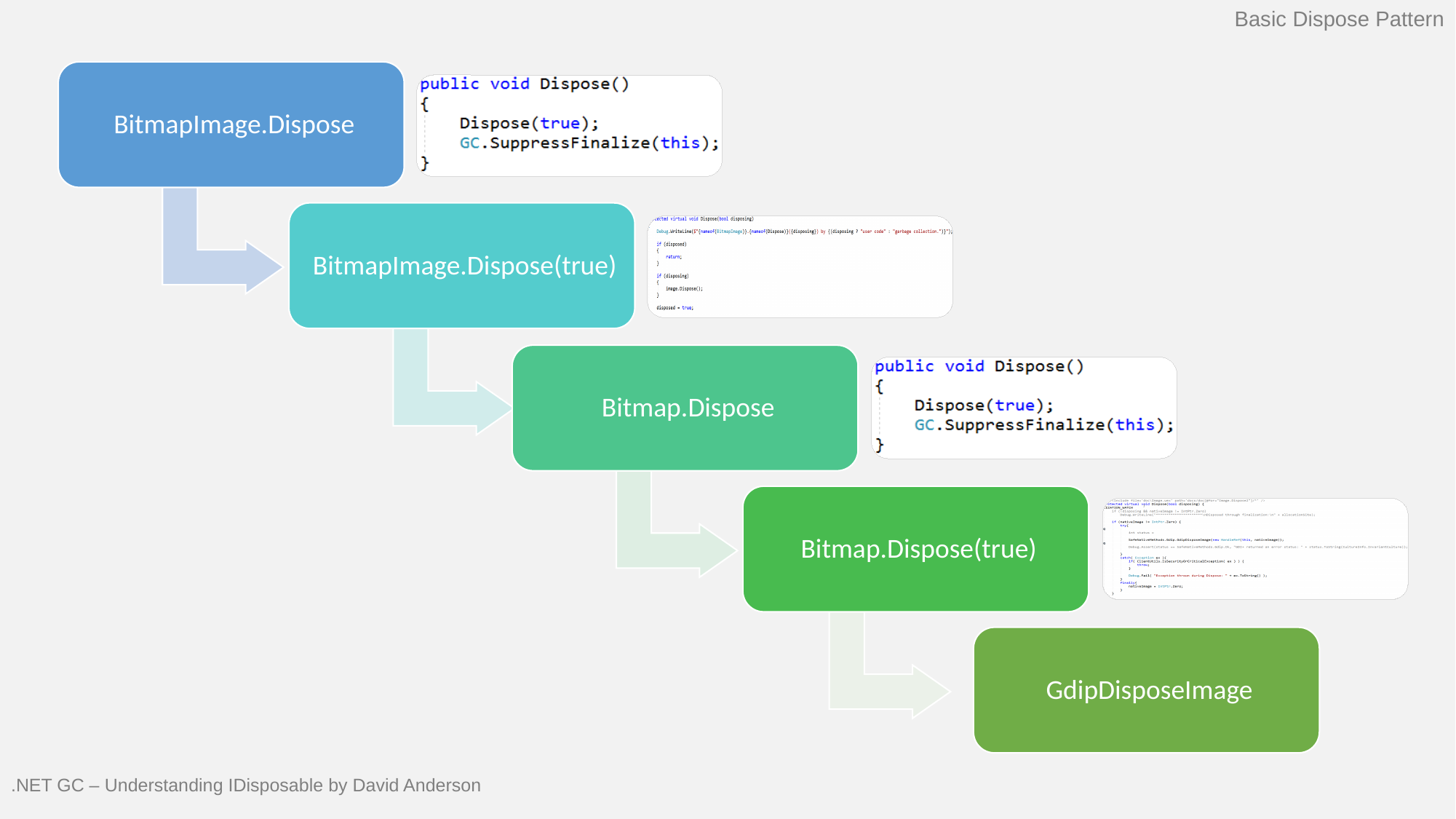

Basic Dispose Pattern
BitmapImage.Dispose

BitmapImage.Dispose(true)

Bitmap.Dispose

Bitmap.Dispose(true)

GdipDisposeImage
.NET GC – Understanding IDisposable by David Anderson